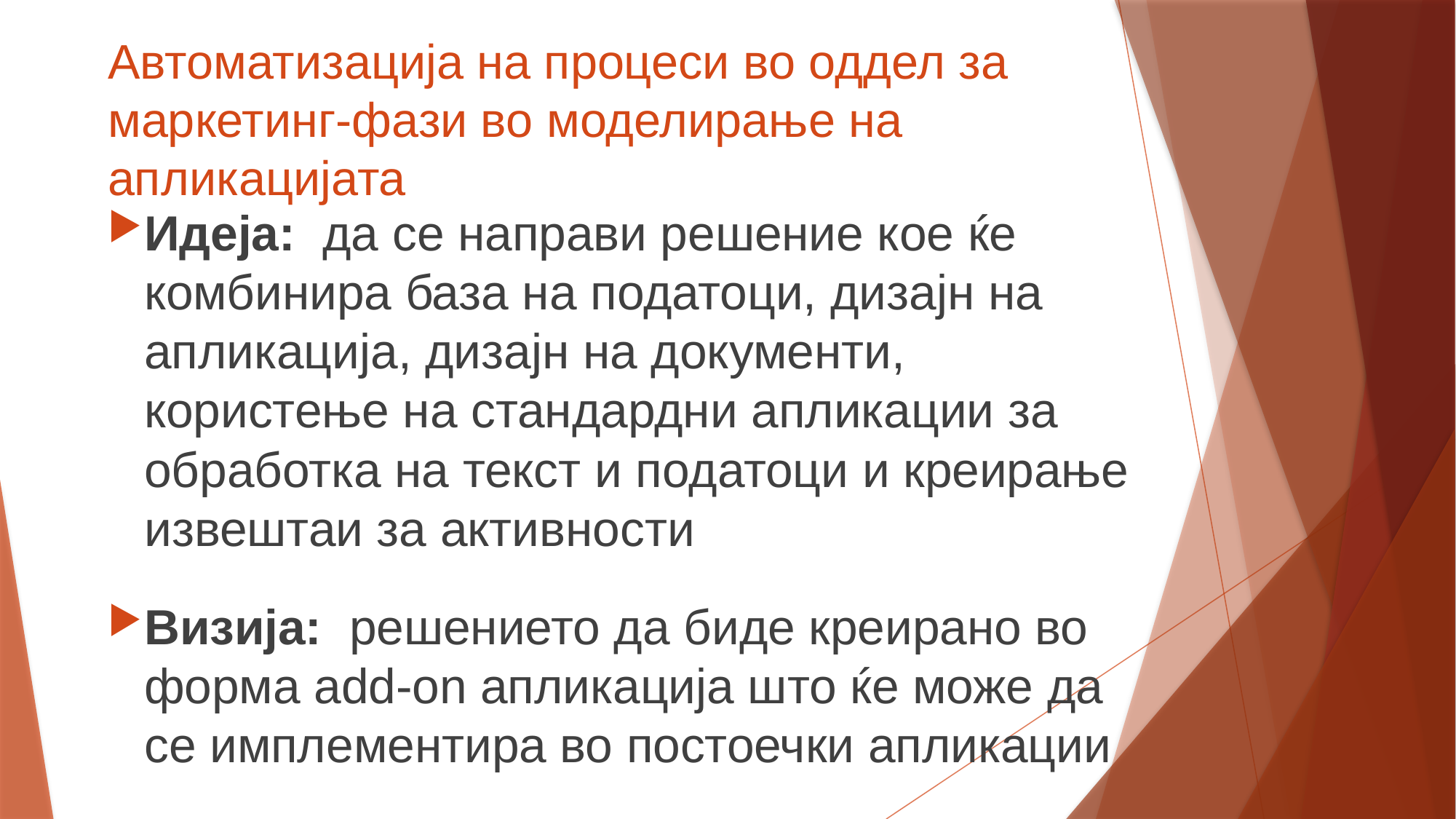

# Автоматизација на процеси во оддел за маркетинг-фази во моделирање на апликацијата
Идеја:  да се направи решение кое ќе комбинира база на податоци, дизајн на апликација, дизајн на документи, користење на стандардни апликации за обработка на текст и податоци и креирање извештаи за активности

Визија:  решението да биде креирано во форма add-on апликација што ќе може да се имплементира во постоечки апликации